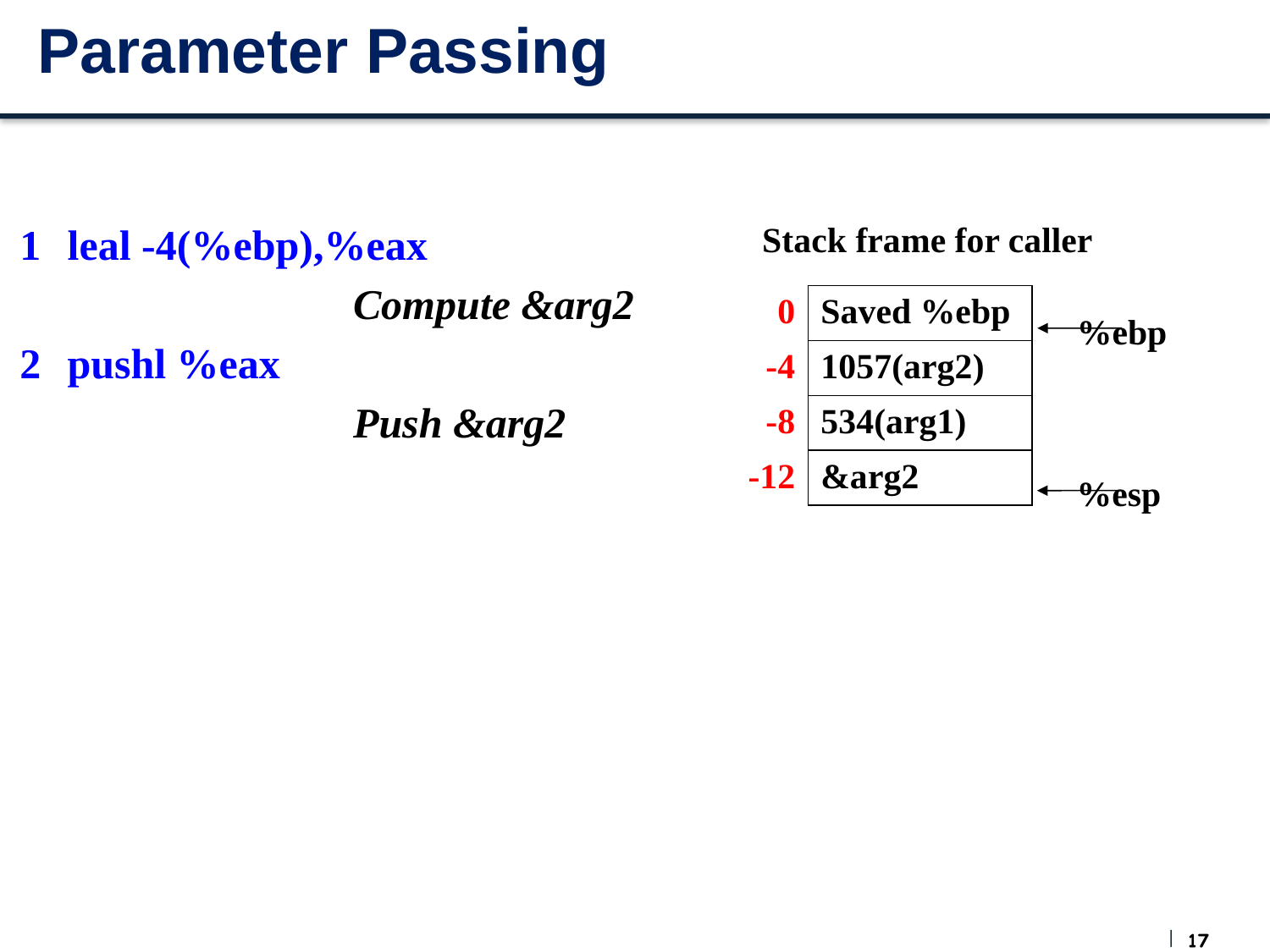

# Parameter Passing
1 	leal -4(%ebp),%eax
			   Compute &arg2
2 	pushl %eax
			   Push &arg2
Stack frame for caller
| 0 | Saved %ebp |
| --- | --- |
| -4 | 1057(arg2) |
| -8 | 534(arg1) |
| -12 | &arg2 |
%ebp

%esp